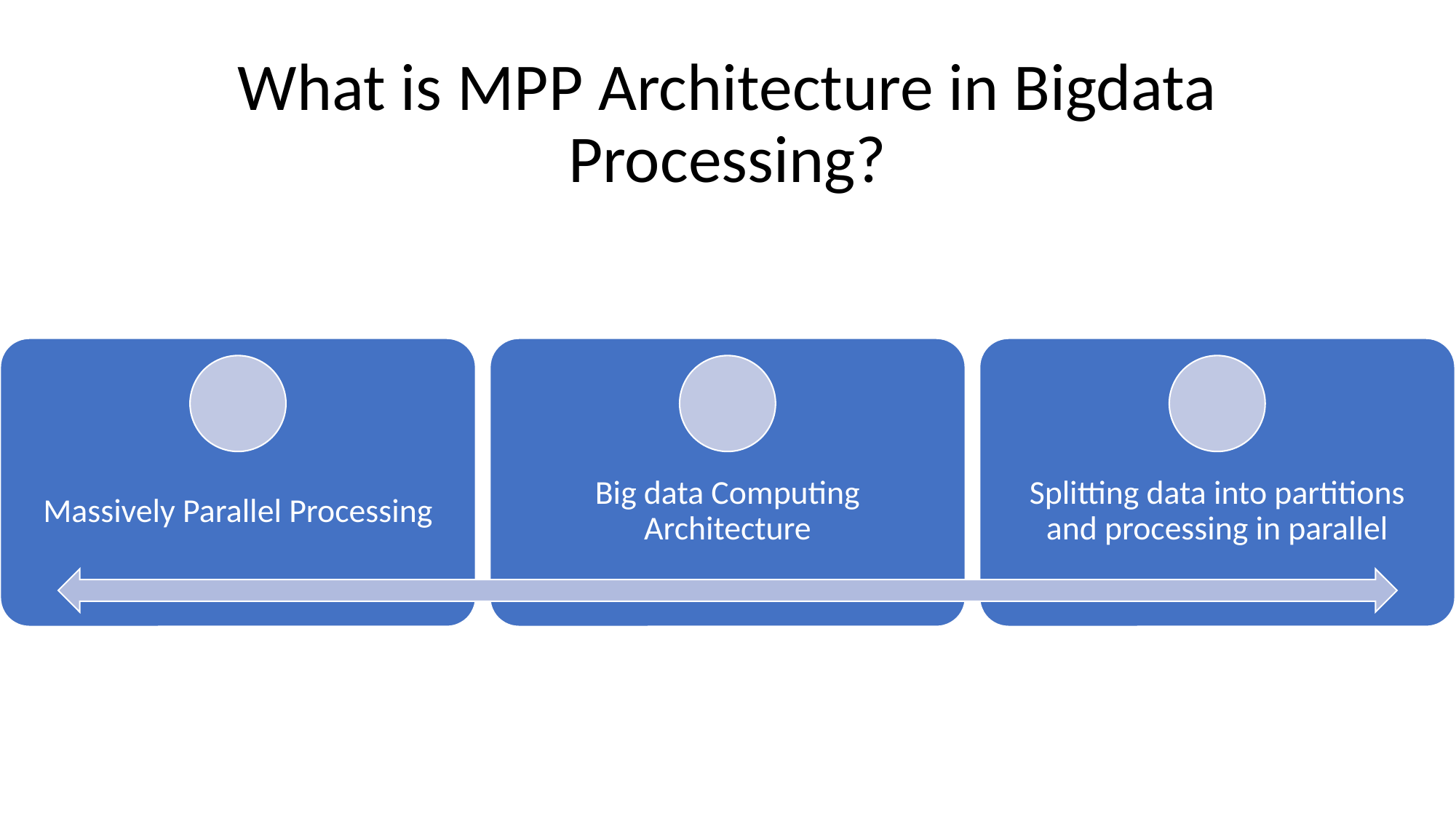

# What is MPP Architecture in Bigdata Processing?
Massively Parallel Processing
Big data Computing Architecture
Splitting data into partitions and processing in parallel